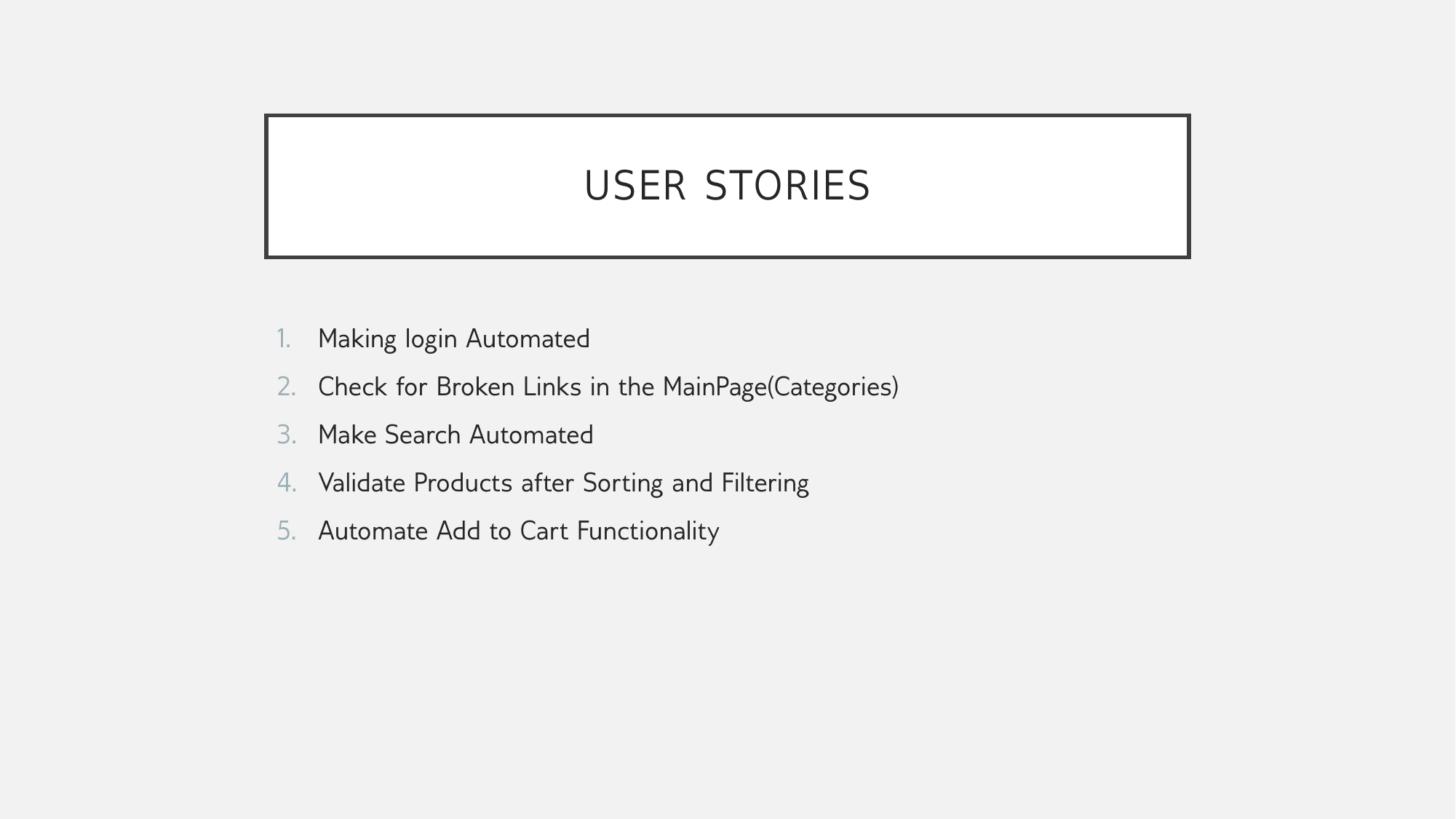

# User stories
Making login Automated
Check for Broken Links in the MainPage(Categories)
Make Search Automated
Validate Products after Sorting and Filtering
Automate Add to Cart Functionality